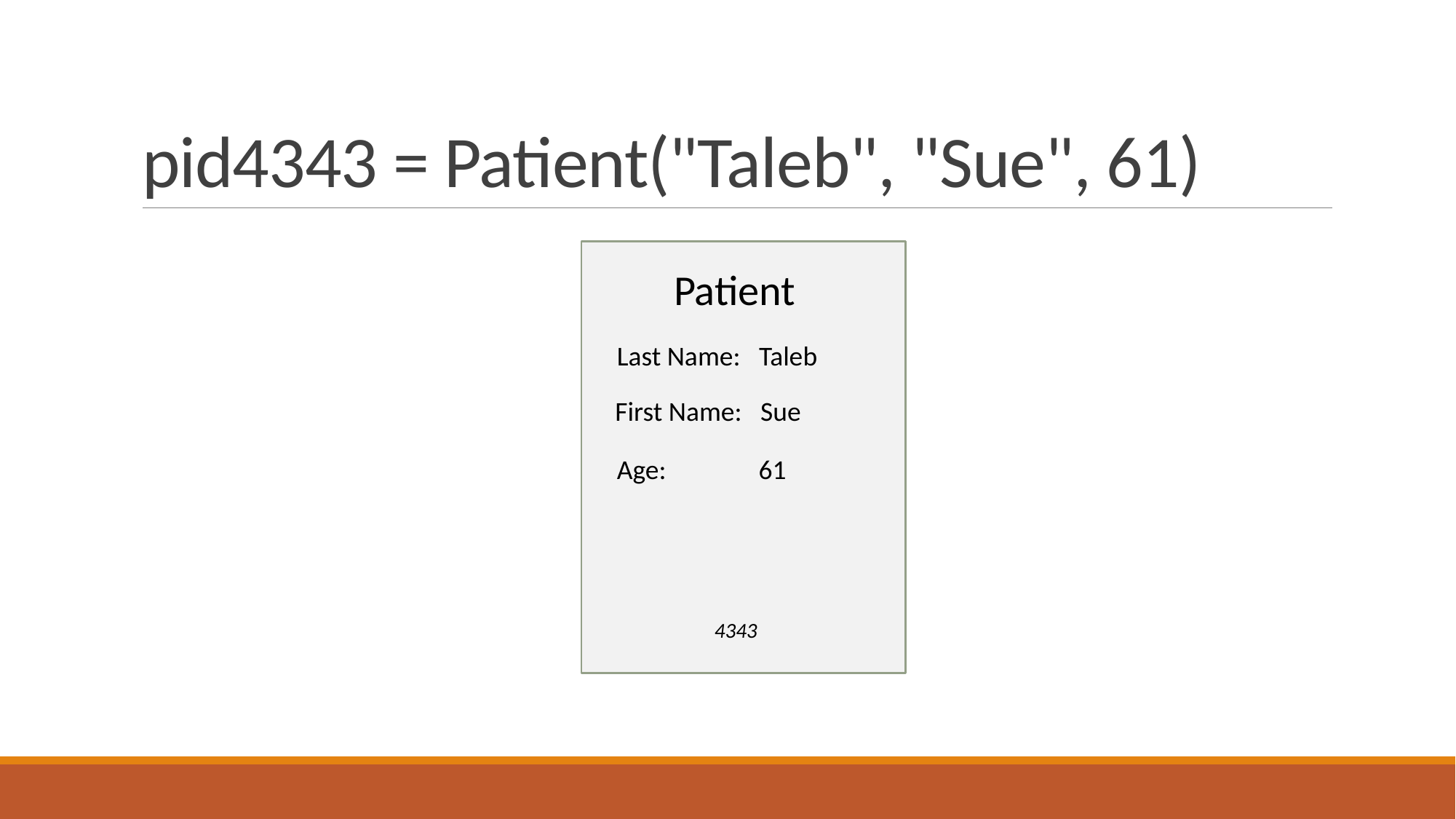

# pid4343 = Patient("Taleb", "Sue", 61)

Patient
Last Name:   Taleb
First Name:   Sue
Age:               61
4343